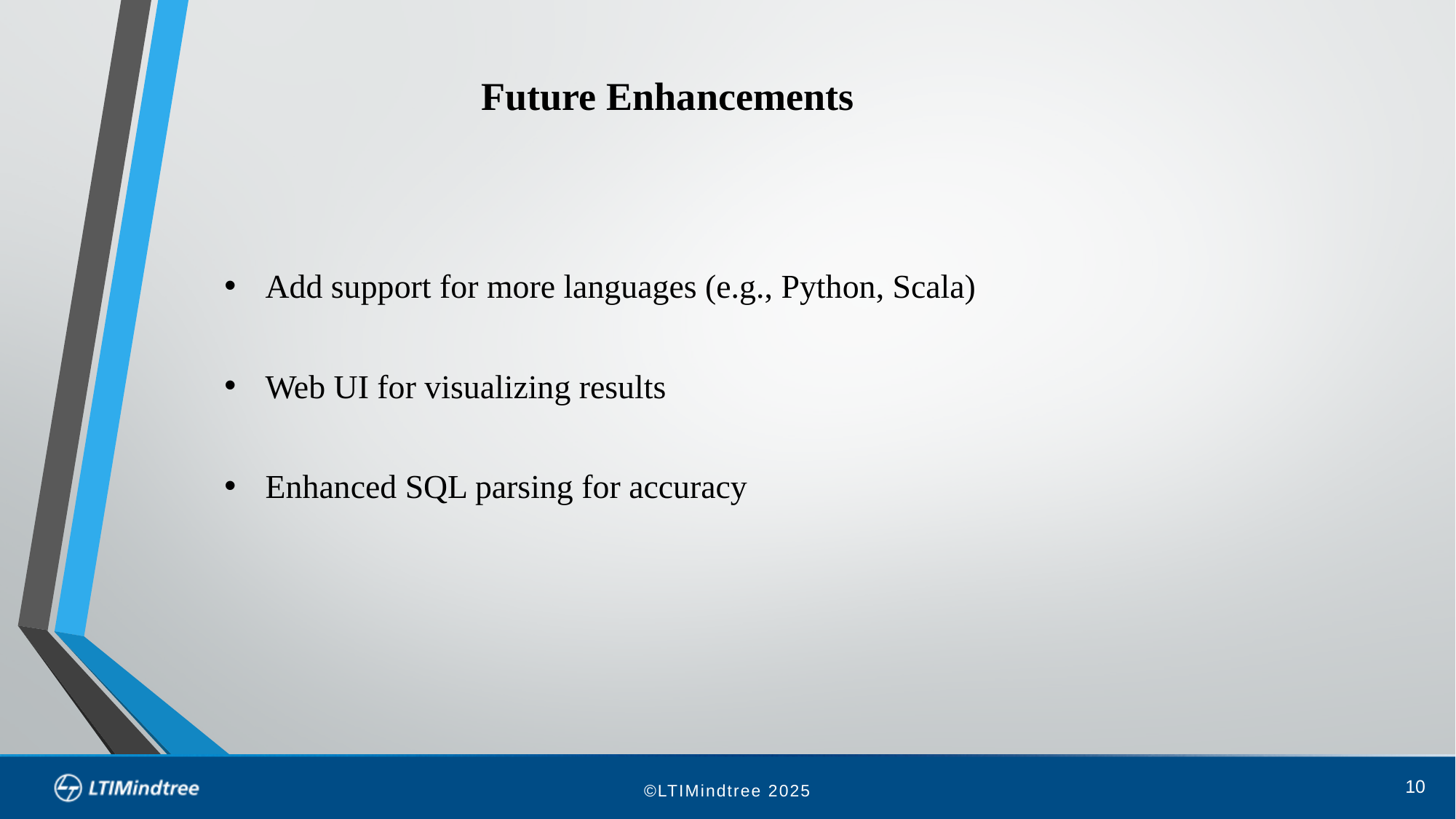

Future Enhancements
Add support for more languages (e.g., Python, Scala)
Web UI for visualizing results
Enhanced SQL parsing for accuracy